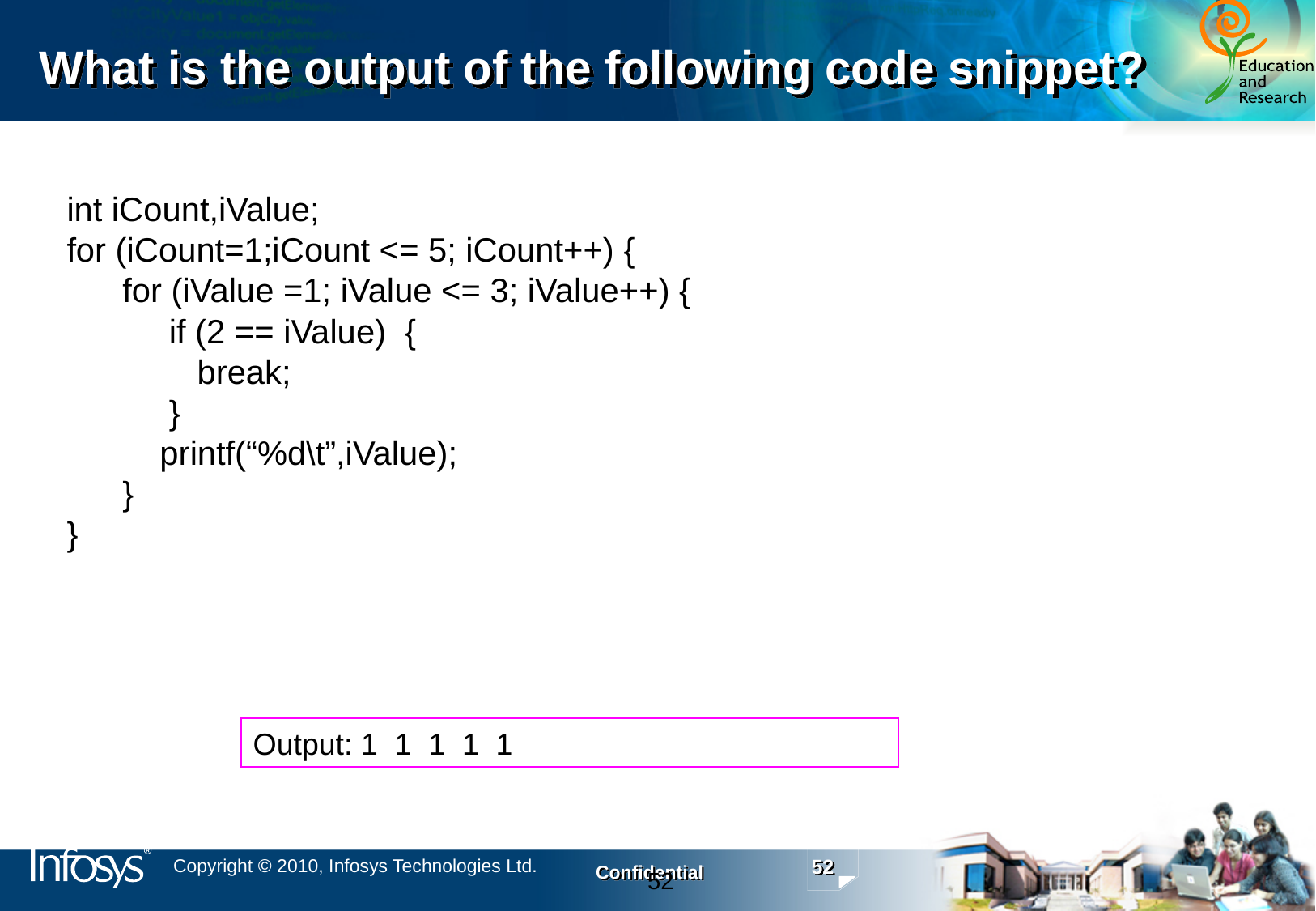

# What is the output of the following code snippet?
int iCount,iValue;
for (iCount=1;iCount <= 5; iCount++) {
      for (iValue =1; iValue <= 3; iValue++) {
           if (2 == iValue)  {
              break;
           }
          printf(“%d\t”,iValue);
      }
}

Output: 1  1  1  1  1
52